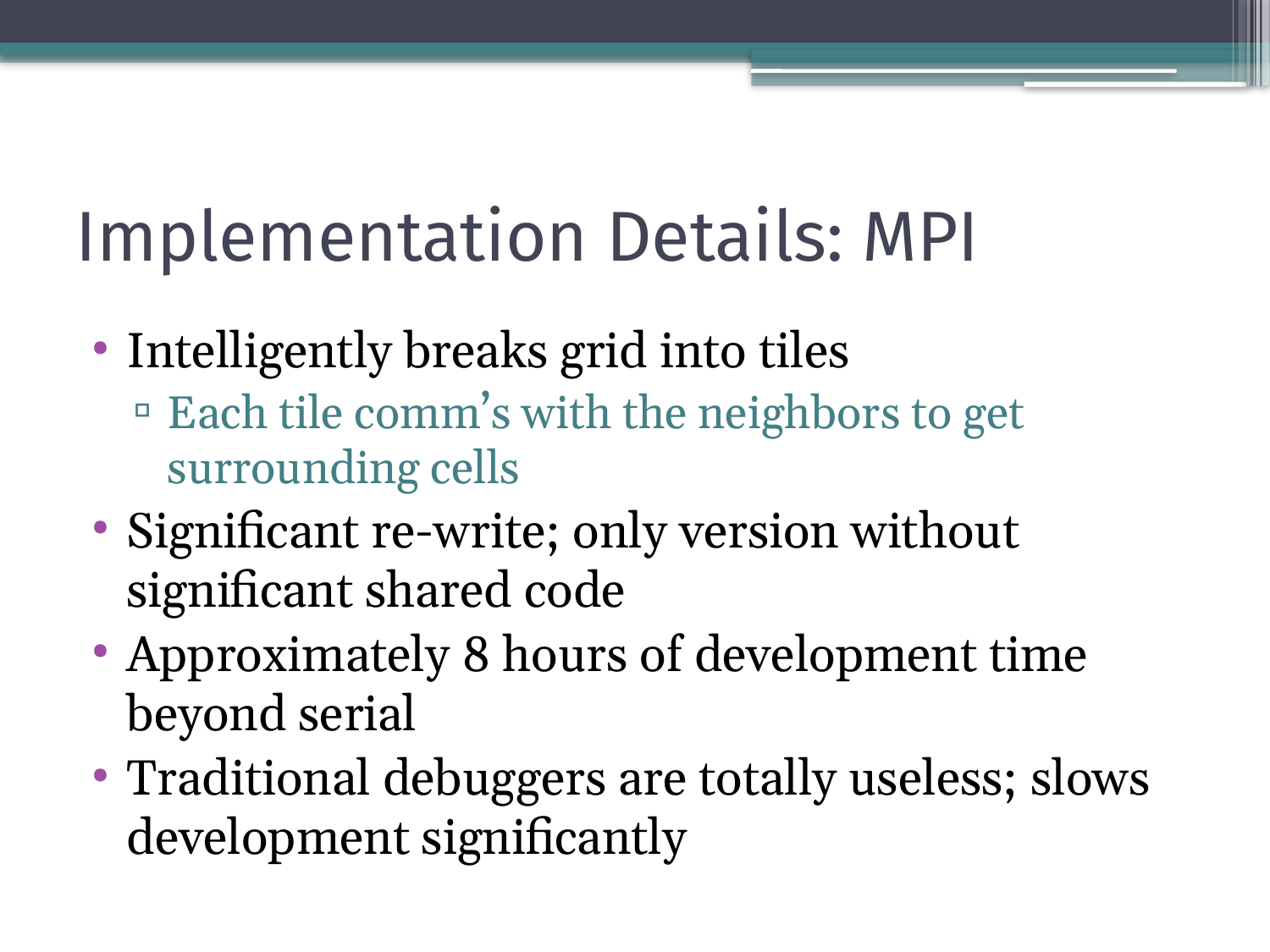

# Implementation Details: MPI
Intelligently breaks grid into tiles
Each tile comm’s with the neighbors to get surrounding cells
Significant re-write; only version without significant shared code
Approximately 8 hours of development time beyond serial
Traditional debuggers are totally useless; slows development significantly